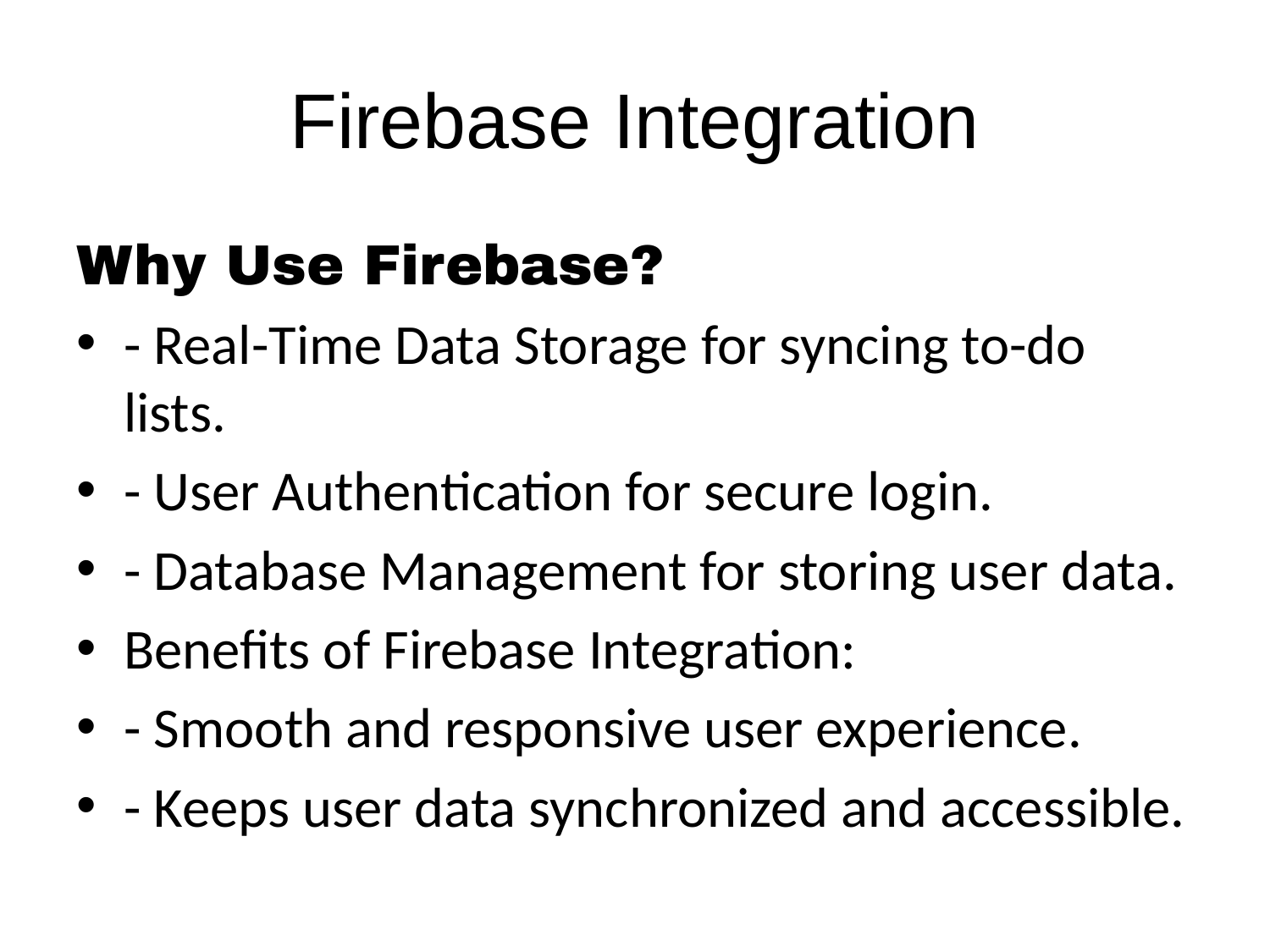

# Firebase Integration
Why Use Firebase?
- Real-Time Data Storage for syncing to-do lists.
- User Authentication for secure login.
- Database Management for storing user data.
Benefits of Firebase Integration:
- Smooth and responsive user experience.
- Keeps user data synchronized and accessible.